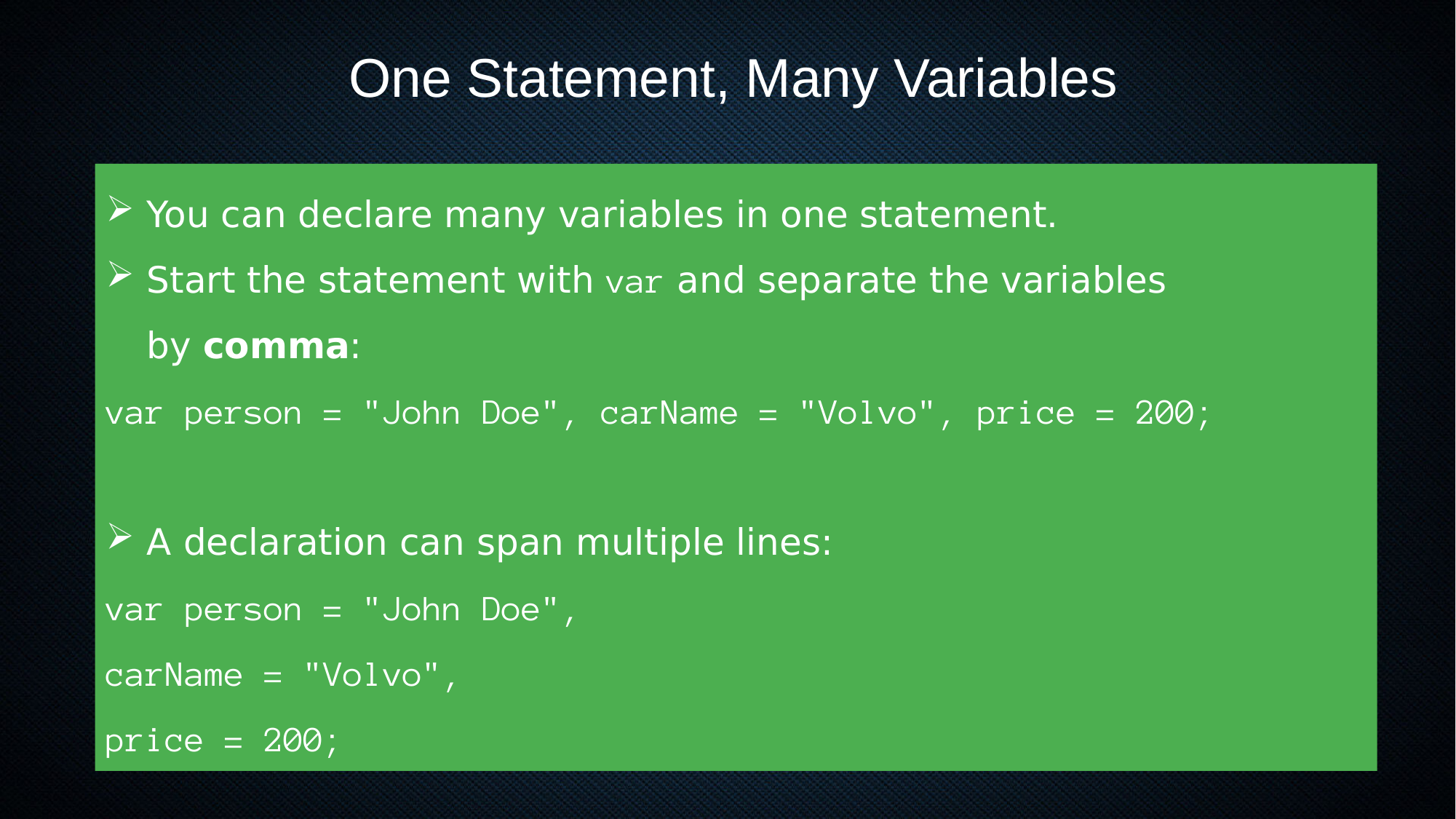

One Statement, Many Variables
You can declare many variables in one statement.
Start the statement with var and separate the variables by comma:
var person = "John Doe", carName = "Volvo", price = 200;

A declaration can span multiple lines:
var person = "John Doe",
carName = "Volvo",
price = 200;